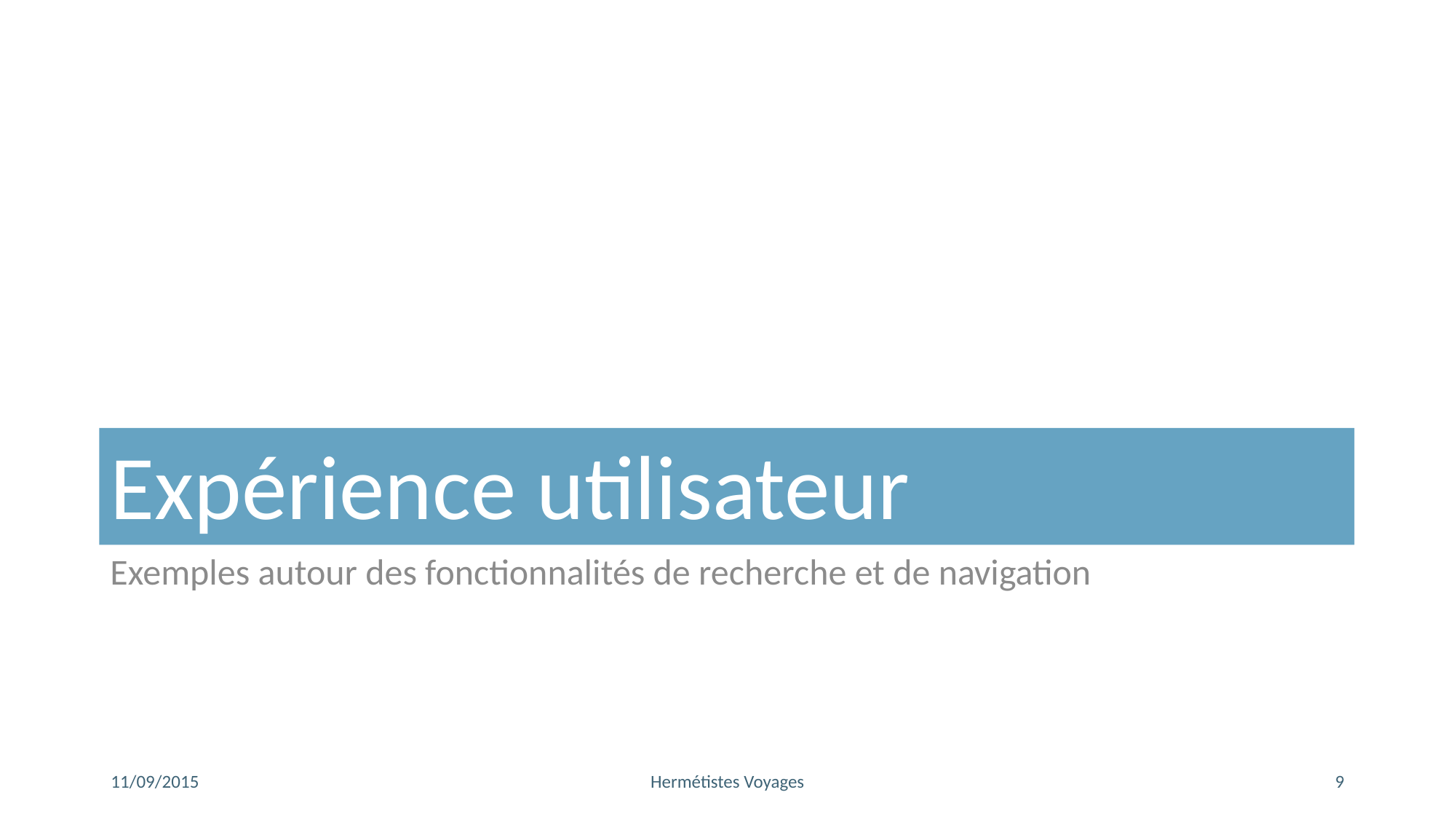

# Expérience utilisateur
Exemples autour des fonctionnalités de recherche et de navigation
11/09/2015
Hermétistes Voyages
9